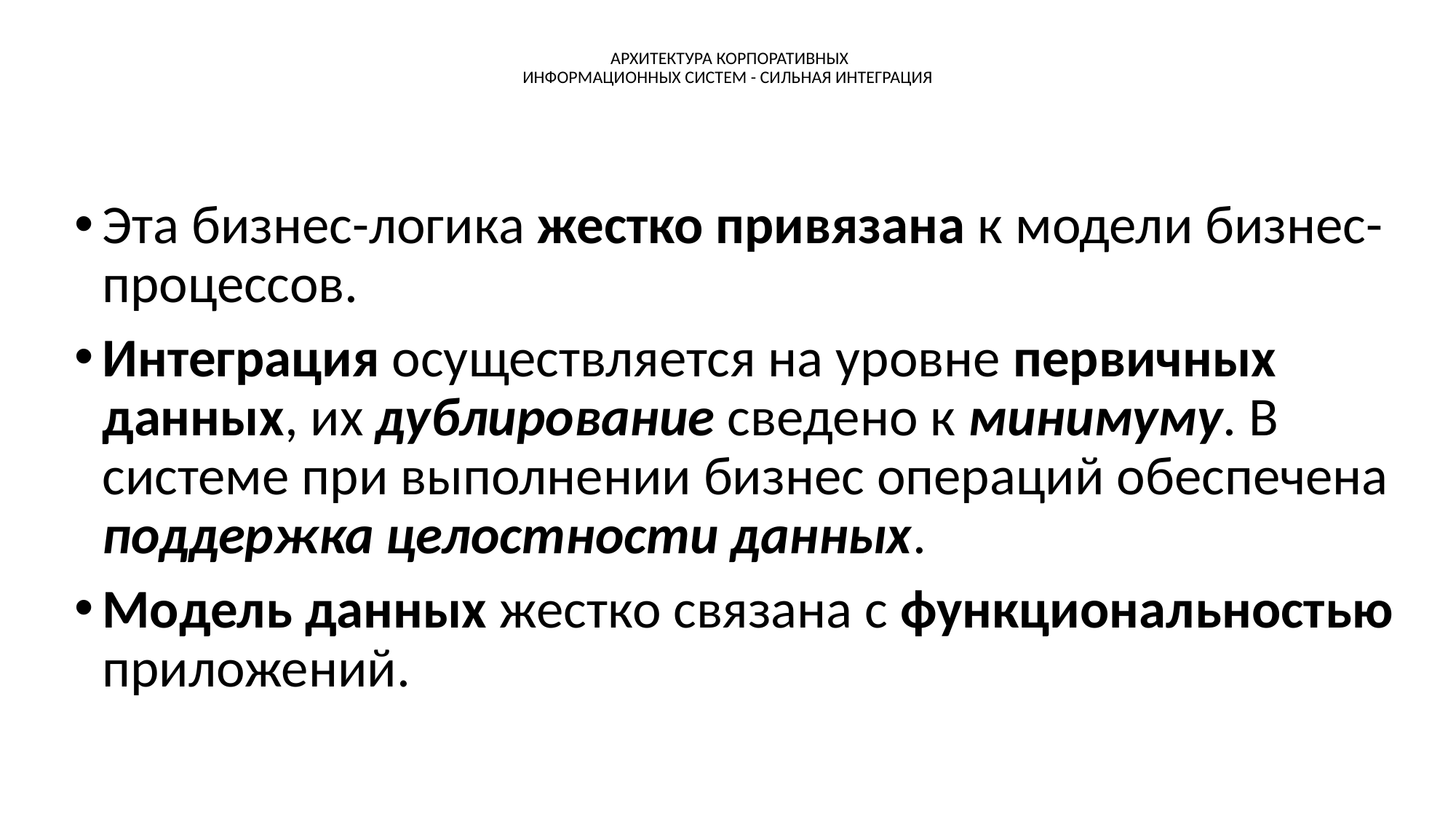

# АРХИТЕКТУРА КОРПОРАТИВНЫХ ИНФОРМАЦИОННЫХ СИСТЕМ - СИЛЬНАЯ ИНТЕГРАЦИЯ
Эта бизнес-логика жестко привязана к модели бизнес-процессов.
Интеграция осуществляется на уровне первичных данных, их дублирование сведено к минимуму. В системе при выполнении бизнес операций обеспечена поддержка целостности данных.
Модель данных жестко связана с функциональностью приложений.